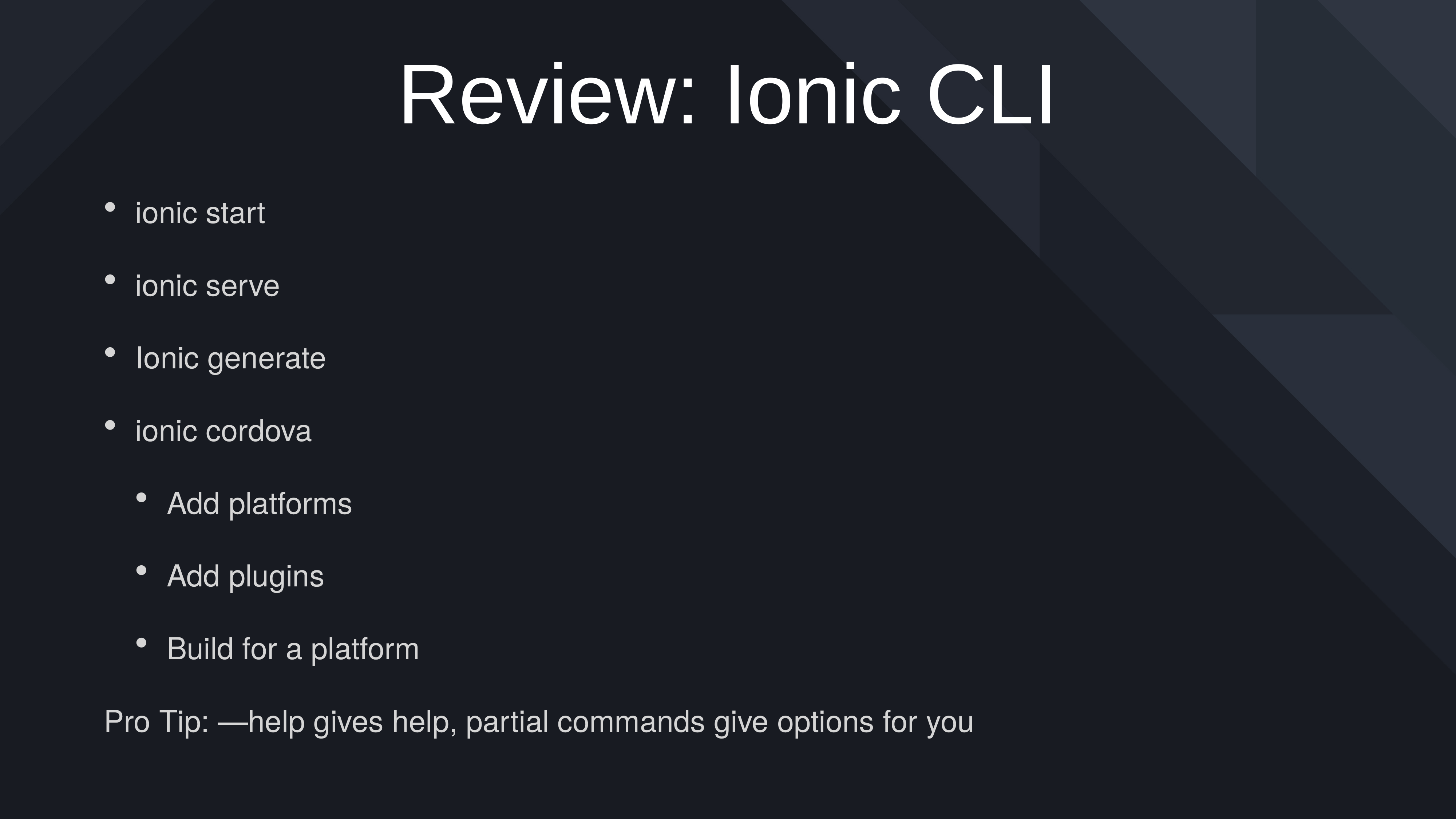

# Review: Ionic CLI
ionic start
ionic serve
Ionic generate
ionic cordova
Add platforms
Add plugins
Build for a platform
Pro Tip: —help gives help, partial commands give options for you